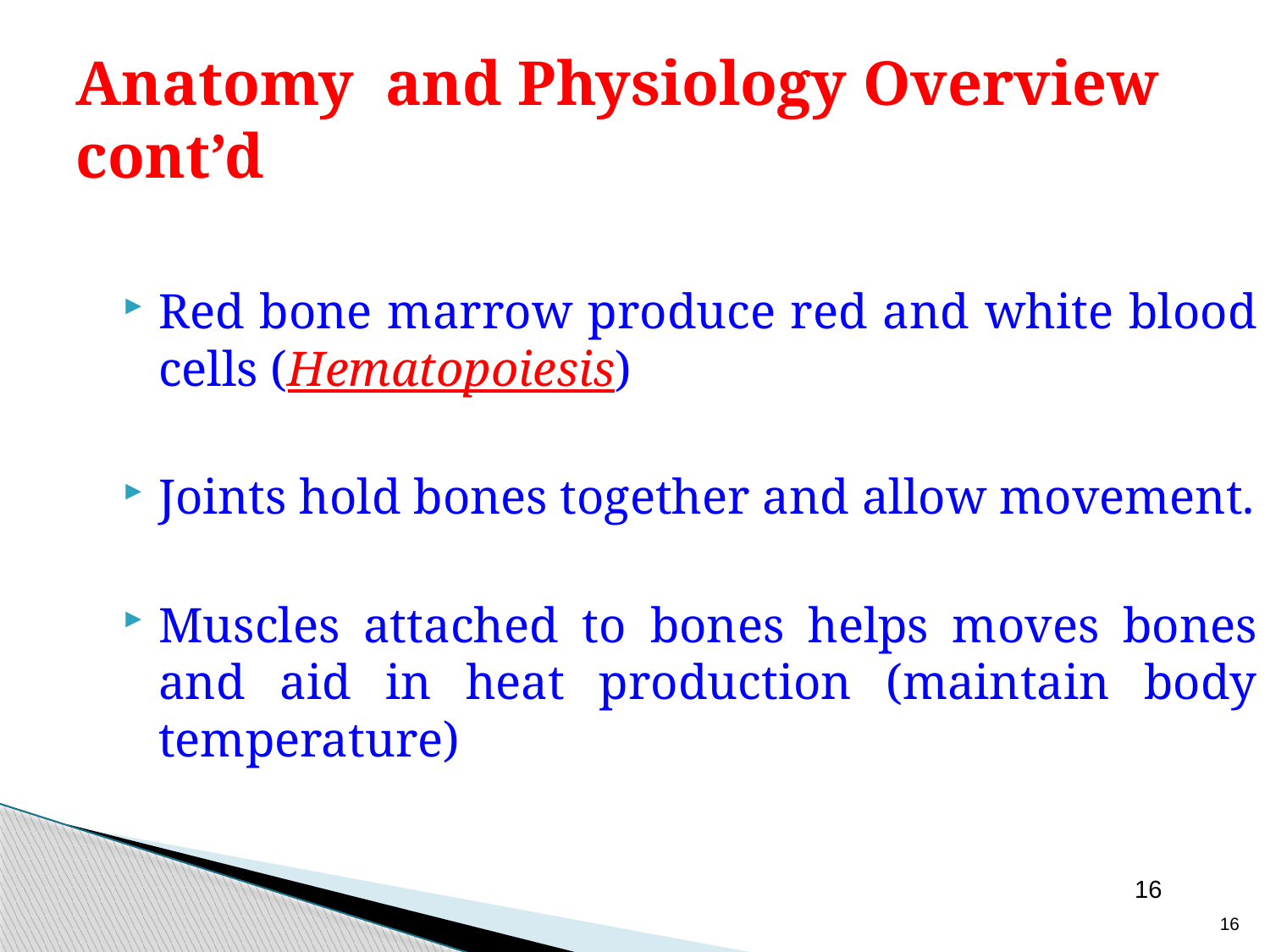

# Anatomy  and Physiology Overview cont’d
Red bone marrow produce red and white blood cells (Hematopoiesis)

Joints hold bones together and allow movement.

Muscles attached to bones helps moves bones and aid in heat production (maintain body temperature)
16
16